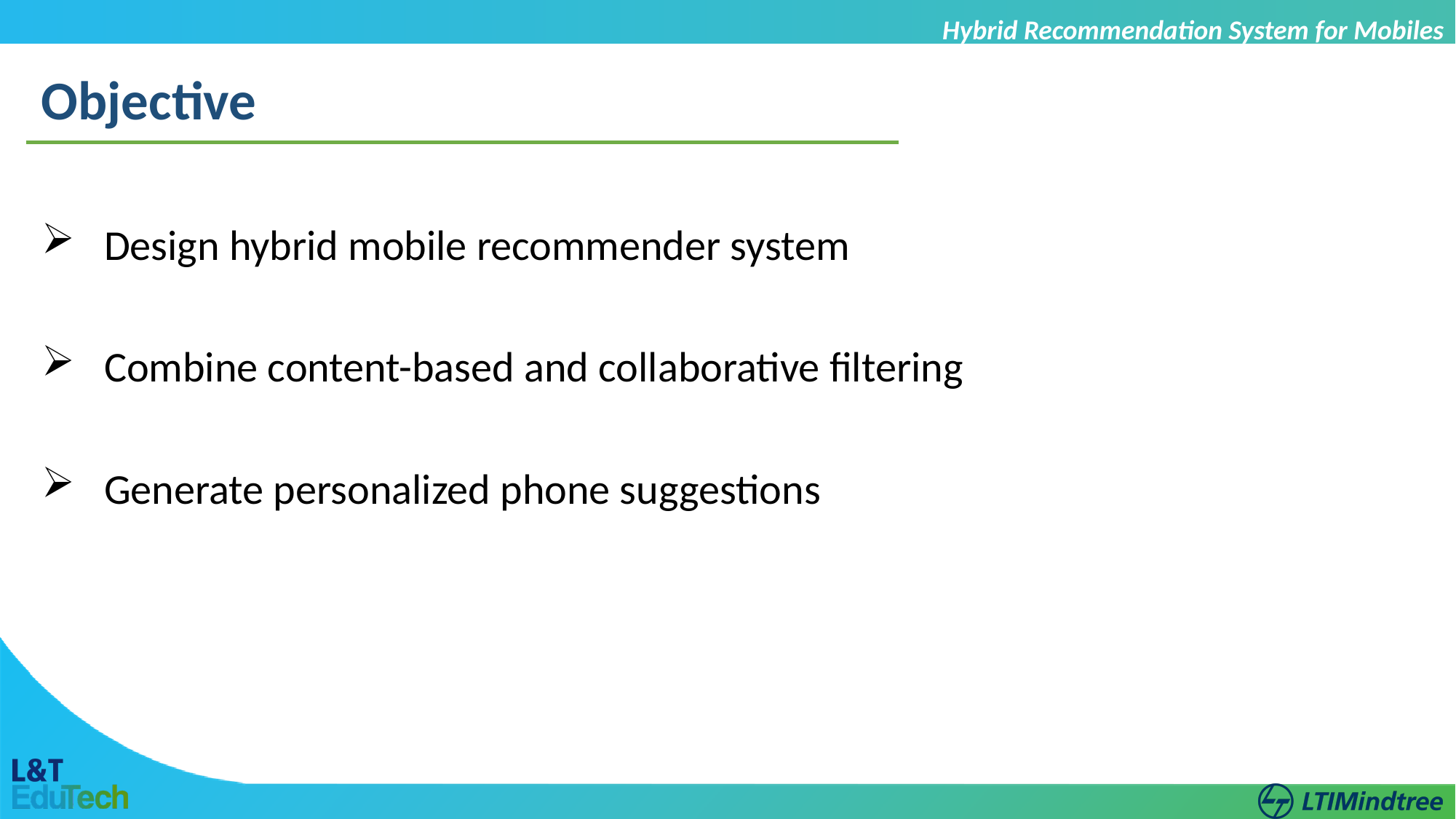

Hybrid Recommendation System for Mobiles

Objective

   Design hybrid mobile recommender system

   Combine content-based and collaborative filtering

   Generate personalized phone suggestions